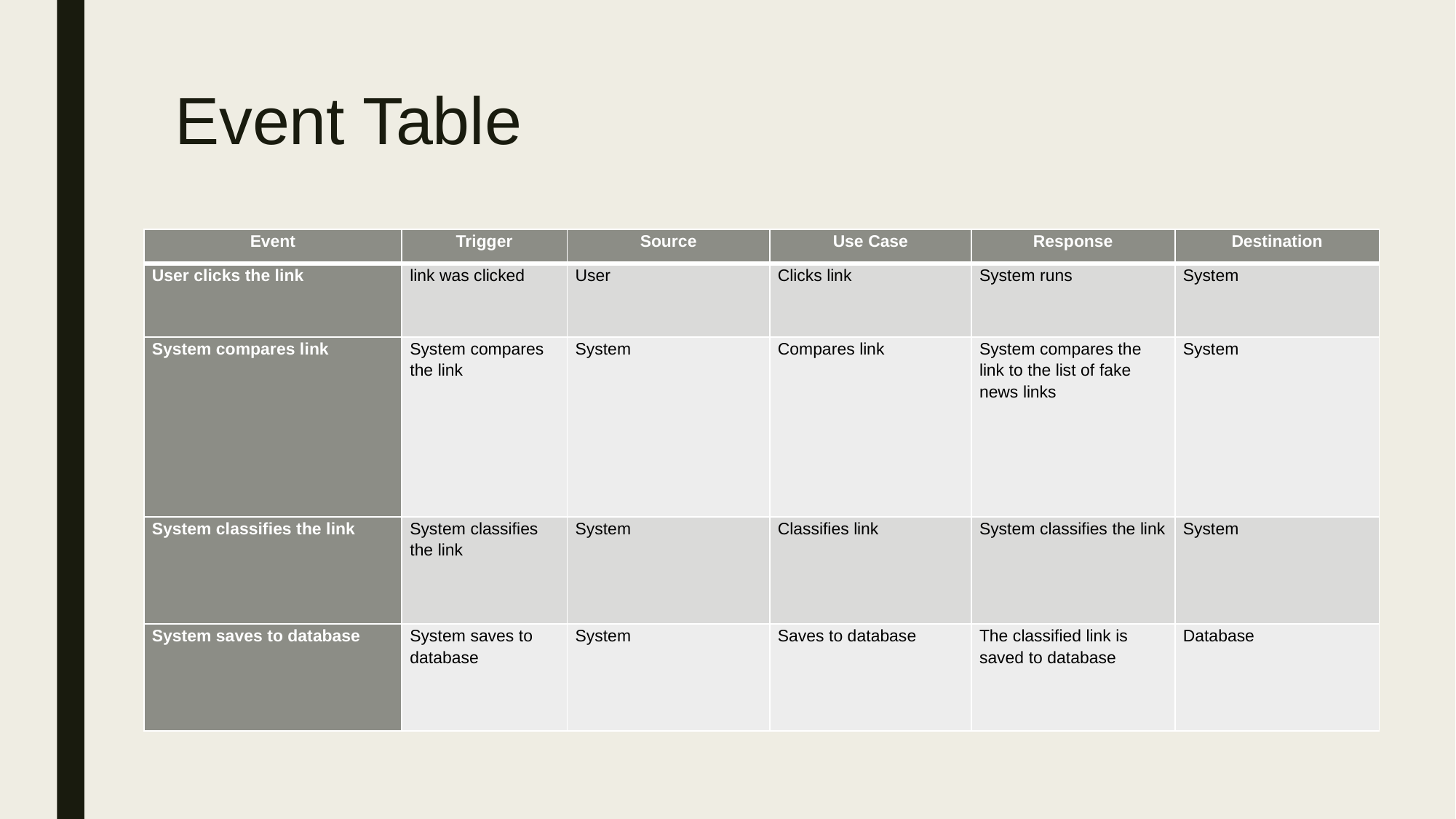

# Event Table
| Event | Trigger | Source | Use Case | Response | Destination |
| --- | --- | --- | --- | --- | --- |
| User clicks the link | link was clicked | User | Clicks link | System runs | System |
| System compares link | System compares the link | System | Compares link | System compares the link to the list of fake news links | System |
| System classifies the link | System classifies the link | System | Classifies link | System classifies the link | System |
| System saves to database | System saves to database | System | Saves to database | The classified link is saved to database | Database |